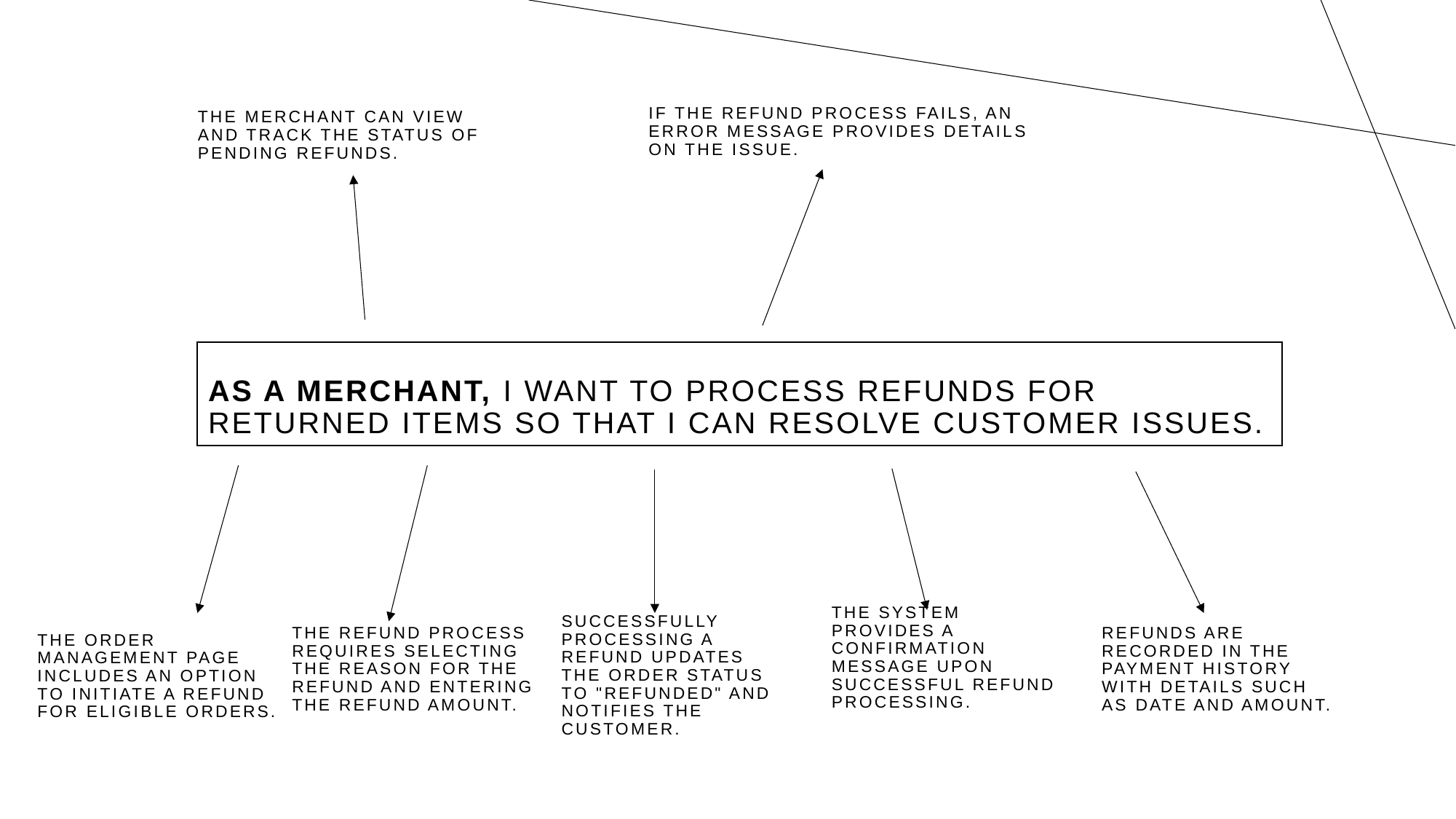

The merchant can view and track the status of pending refunds.
If the refund process fails, an error message provides details on the issue.
# As a MERCHANT, I want to process refunds for returned items so that I can resolve customer issues.
The refund process requires selecting the reason for the refund and entering the refund amount.
The system provides a confirmation message upon successful refund processing.
The order management page includes an option to initiate a refund for eligible orders.
Successfully processing a refund updates the order status to "Refunded" and notifies the customer.
Refunds are recorded in the payment history with details such as date and amount.